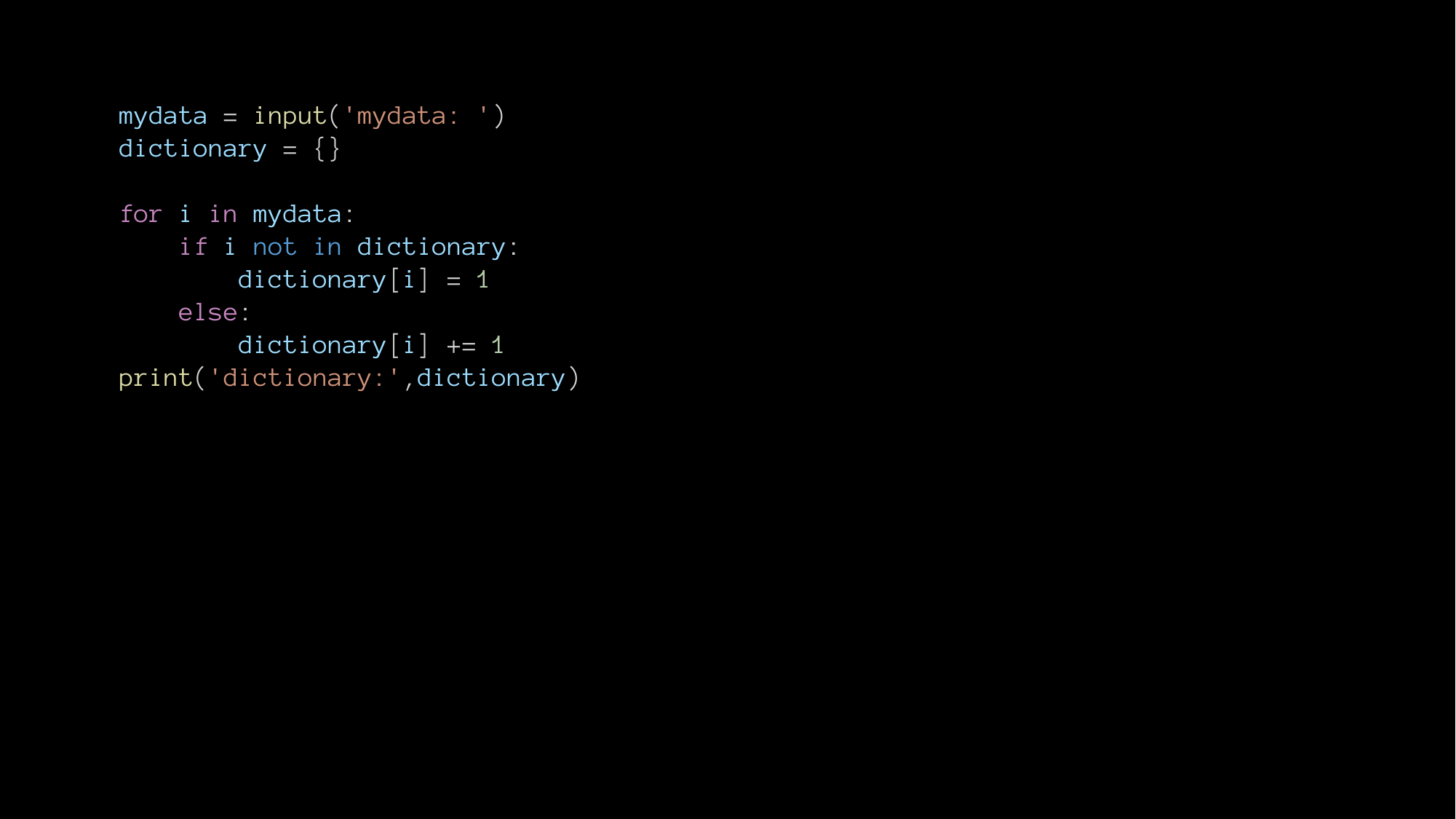

mydata = input('mydata: ')
dictionary = {}

for i in mydata:
    if i not in dictionary:
        dictionary[i] = 1
    else:
        dictionary[i] += 1
print('dictionary:',dictionary)